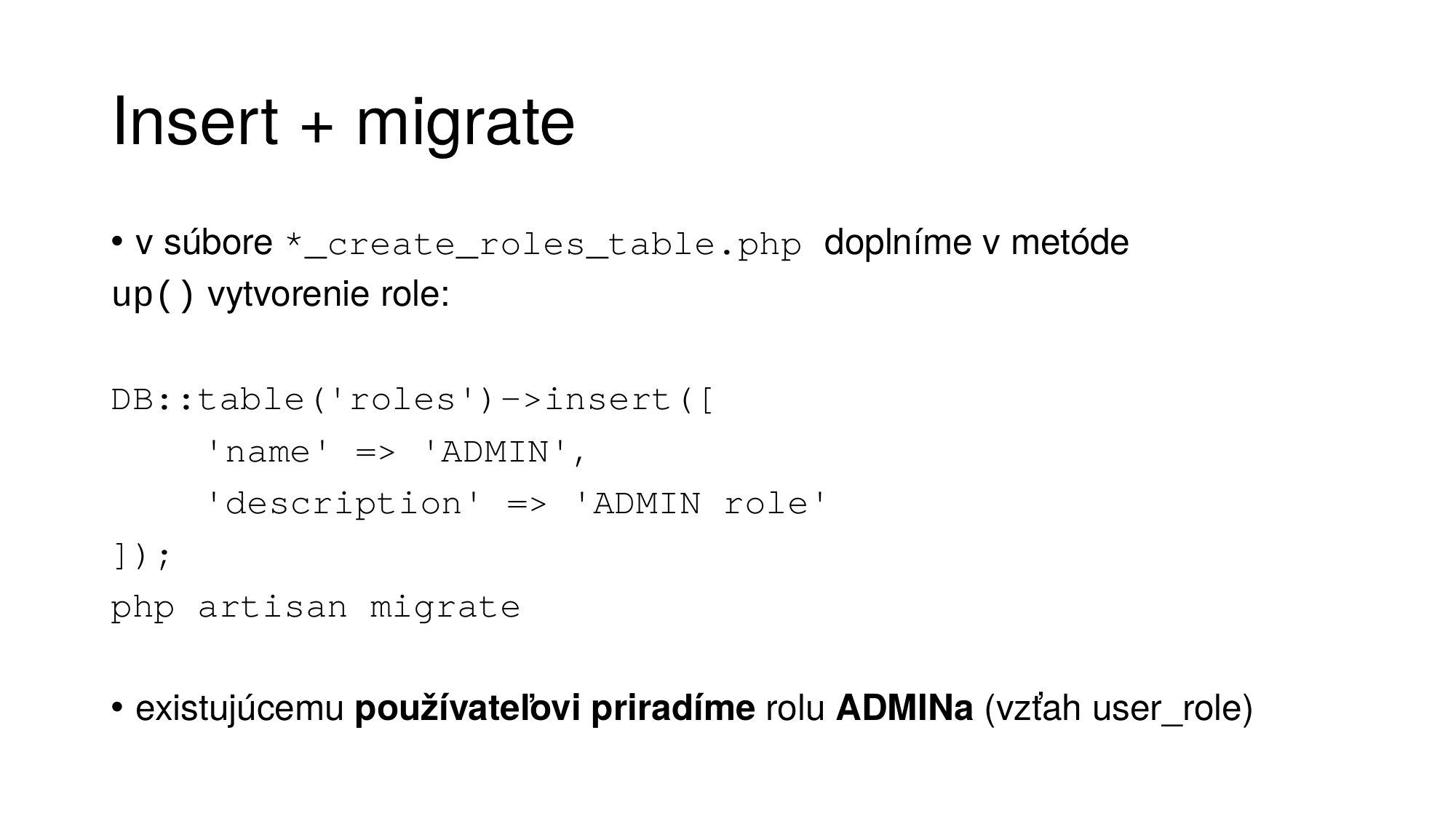

# Insert + migrate
v súbore *_create_roles_table.php doplníme v metóde
up() vytvorenie role:

DB::table('roles')->insert([
	'name' => 'ADMIN',
	'description' => 'ADMIN role'
]);
php artisan migrate

existujúcemu používateľovi priradíme rolu ADMINa (vzťah user_role)